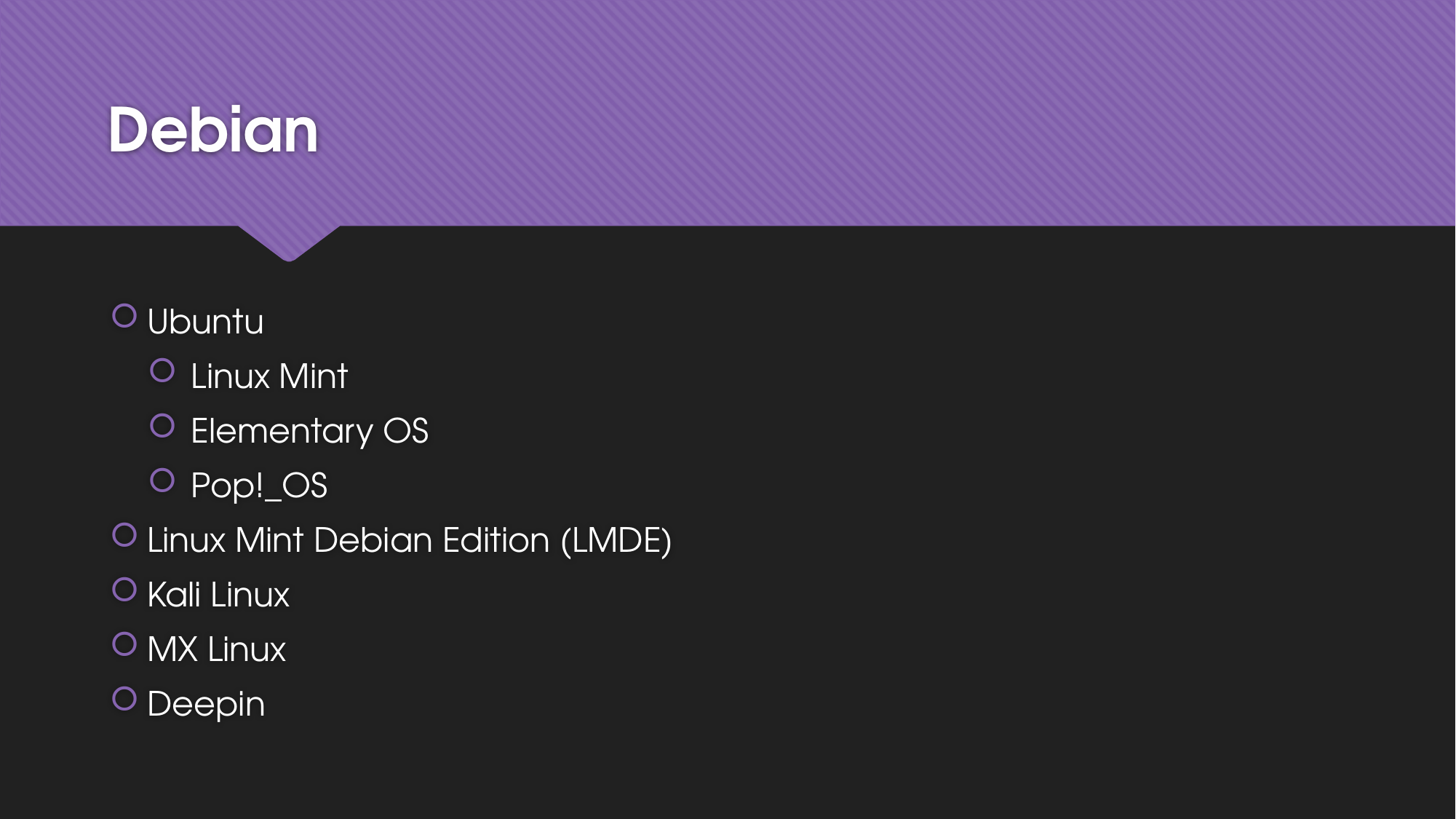

# Debian
Ubuntu
Linux Mint
Elementary OS
Pop!_OS
Linux Mint Debian Edition (LMDE)
Kali Linux
MX Linux
Deepin